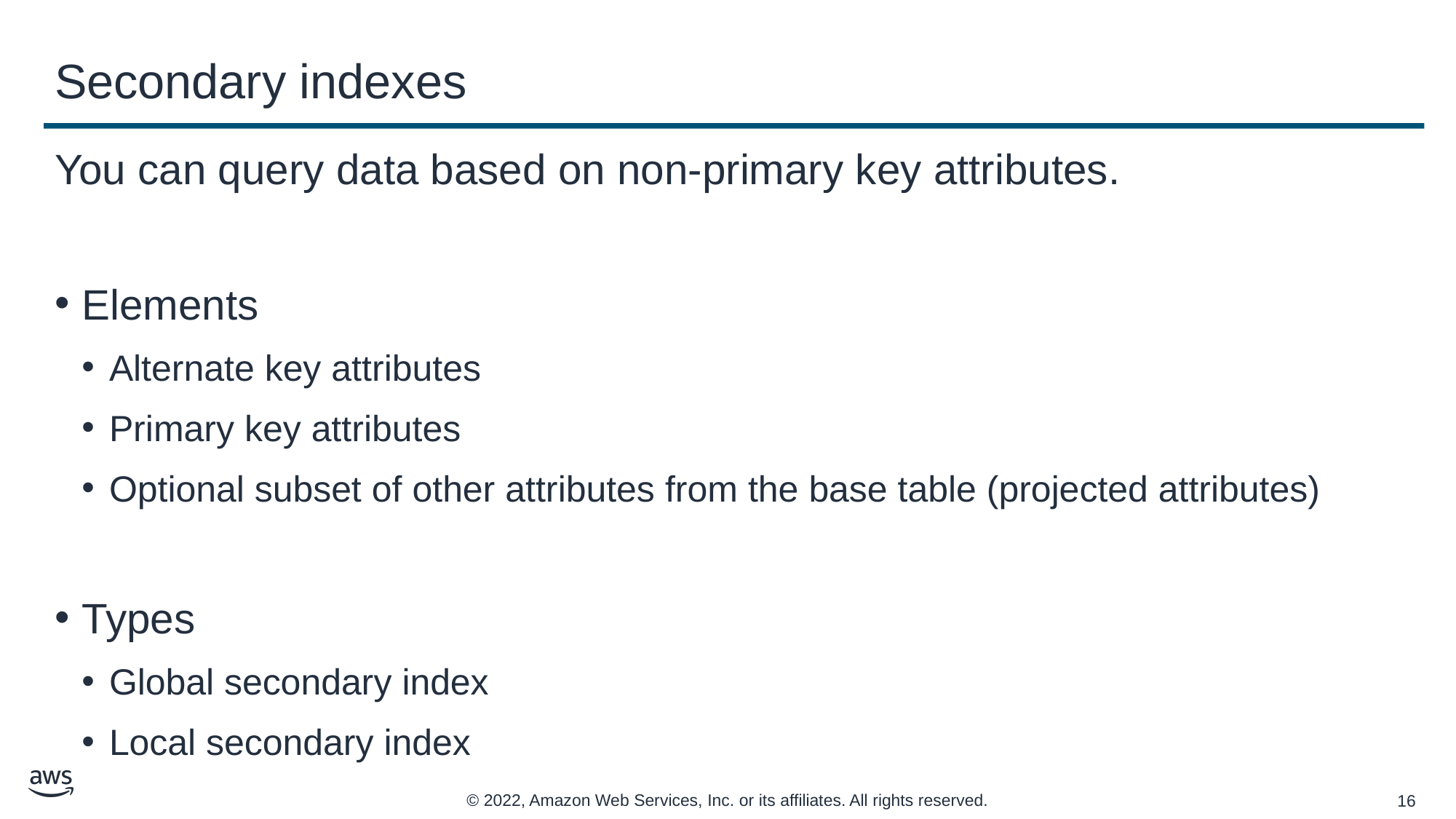

# Secondary indexes
You can query data based on non-primary key attributes.

Elements
Alternate key attributes
Primary key attributes
Optional subset of other attributes from the base table (projected attributes)

Types
Global secondary index
Local secondary index
16